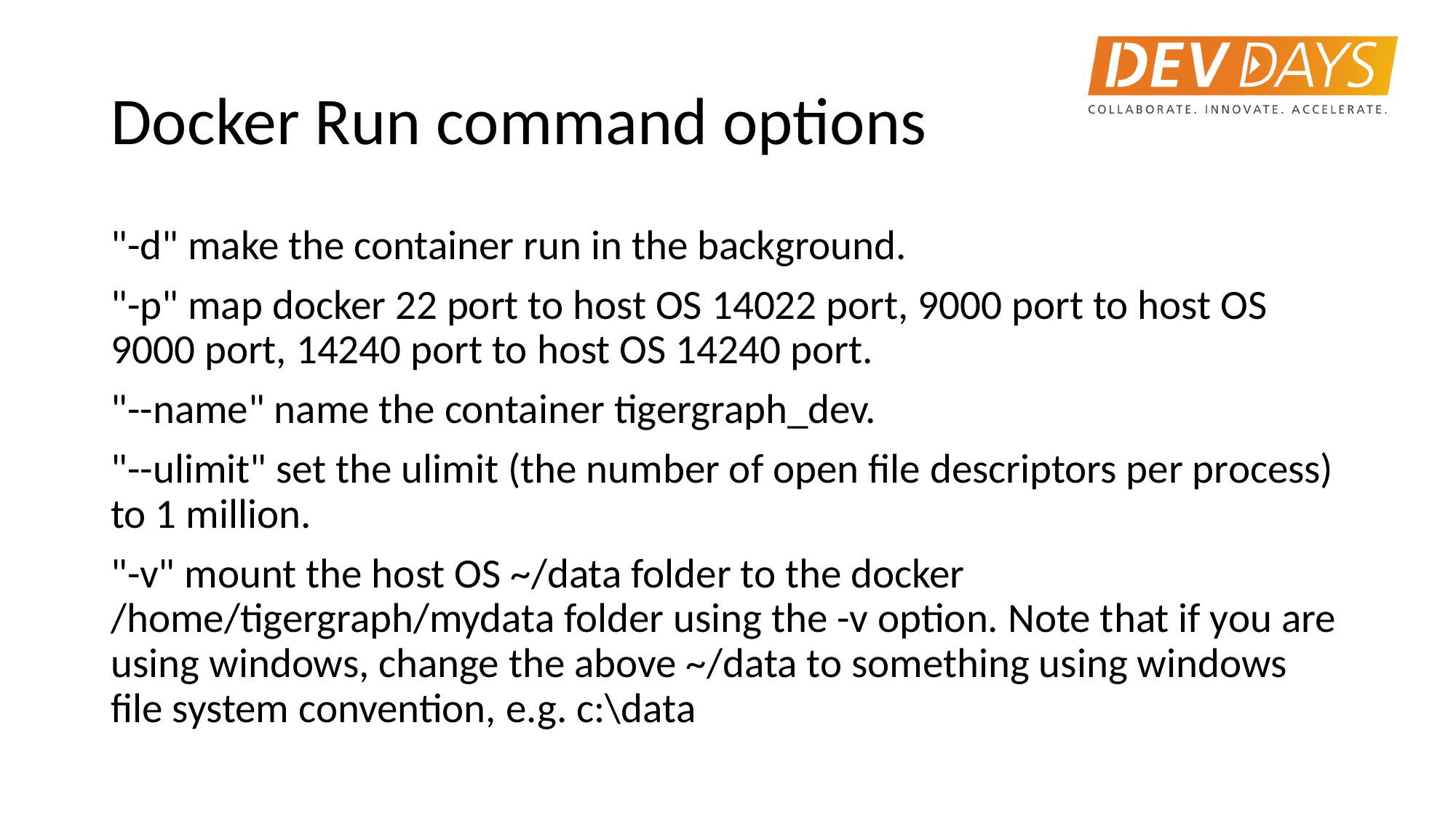

# Docker Run command options
"-d" make the container run in the background.
"-p" map docker 22 port to host OS 14022 port, 9000 port to host OS 9000 port, 14240 port to host OS 14240 port.
"--name" name the container tigergraph_dev.
"--ulimit" set the ulimit (the number of open file descriptors per process) to 1 million.
"-v" mount the host OS ~/data folder to the docker /home/tigergraph/mydata folder using the -v option. Note that if you are using windows, change the above ~/data to something using windows file system convention, e.g. c:\data